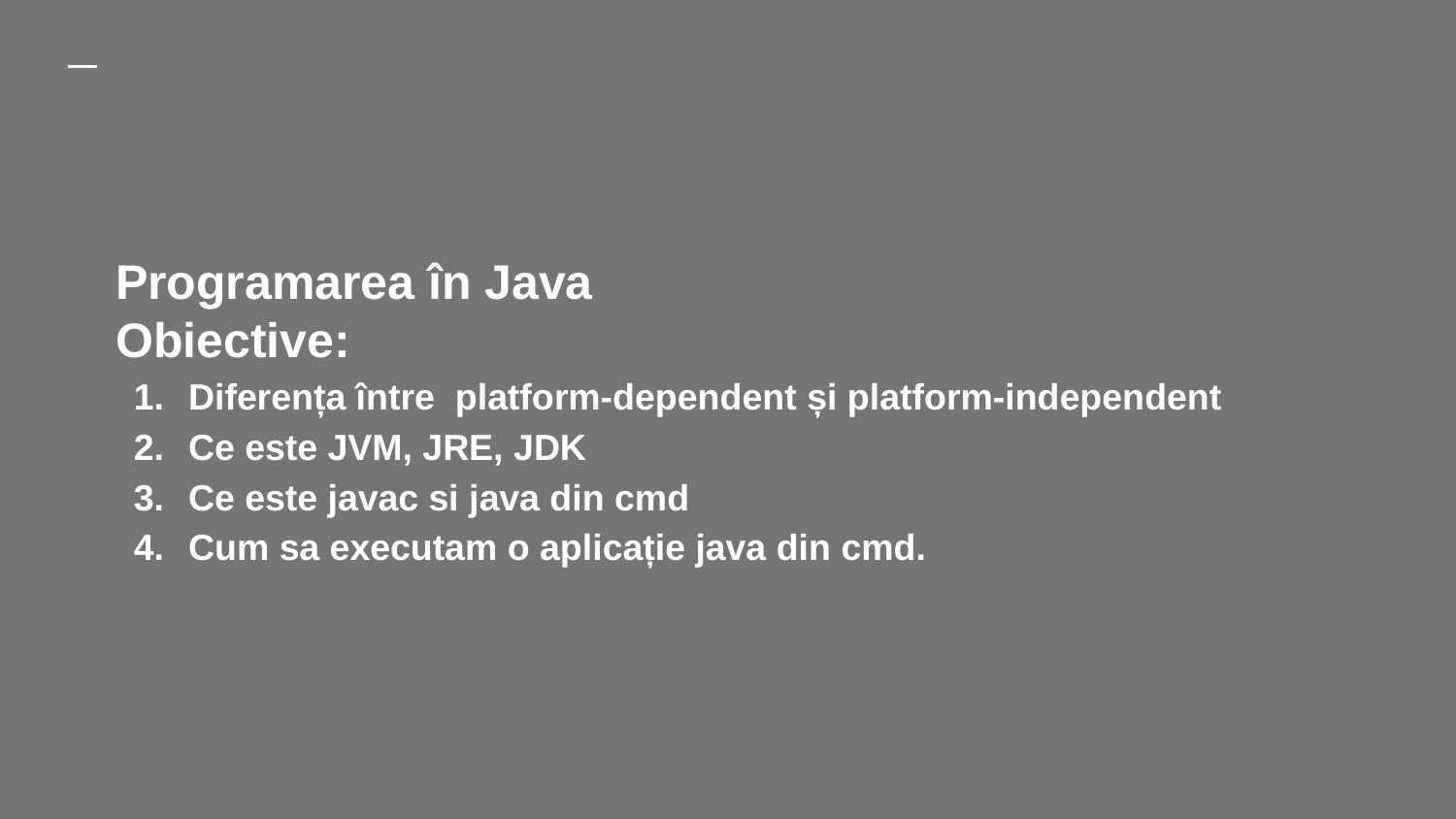

# Programarea în Java Obiective:
Diferența între  platform-dependent și platform-independent
Ce este JVM, JRE, JDK
Ce este javac si java din cmd
Cum sa executam o aplicație java din cmd.